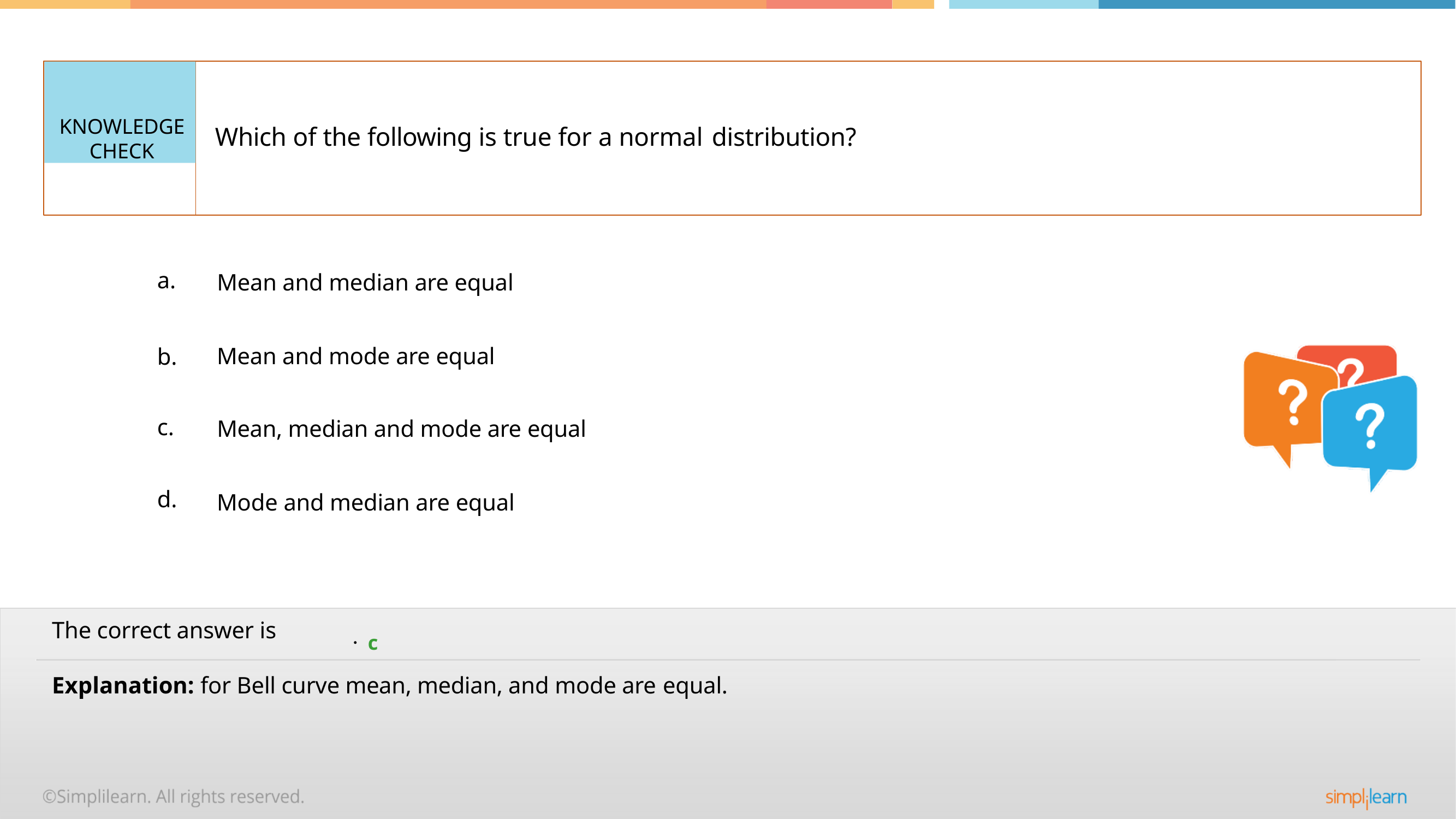

KNOWLEDGE
CHECK
Which of the following is true for a normal distribution?
a.
Mean and median are equal
Mean and mode are equal
b.

c.
Mean, median and mode are equal
d.
Mode and median are equal

. c
The correct answer is

Explanation: for Bell curve mean, median, and mode are equal.